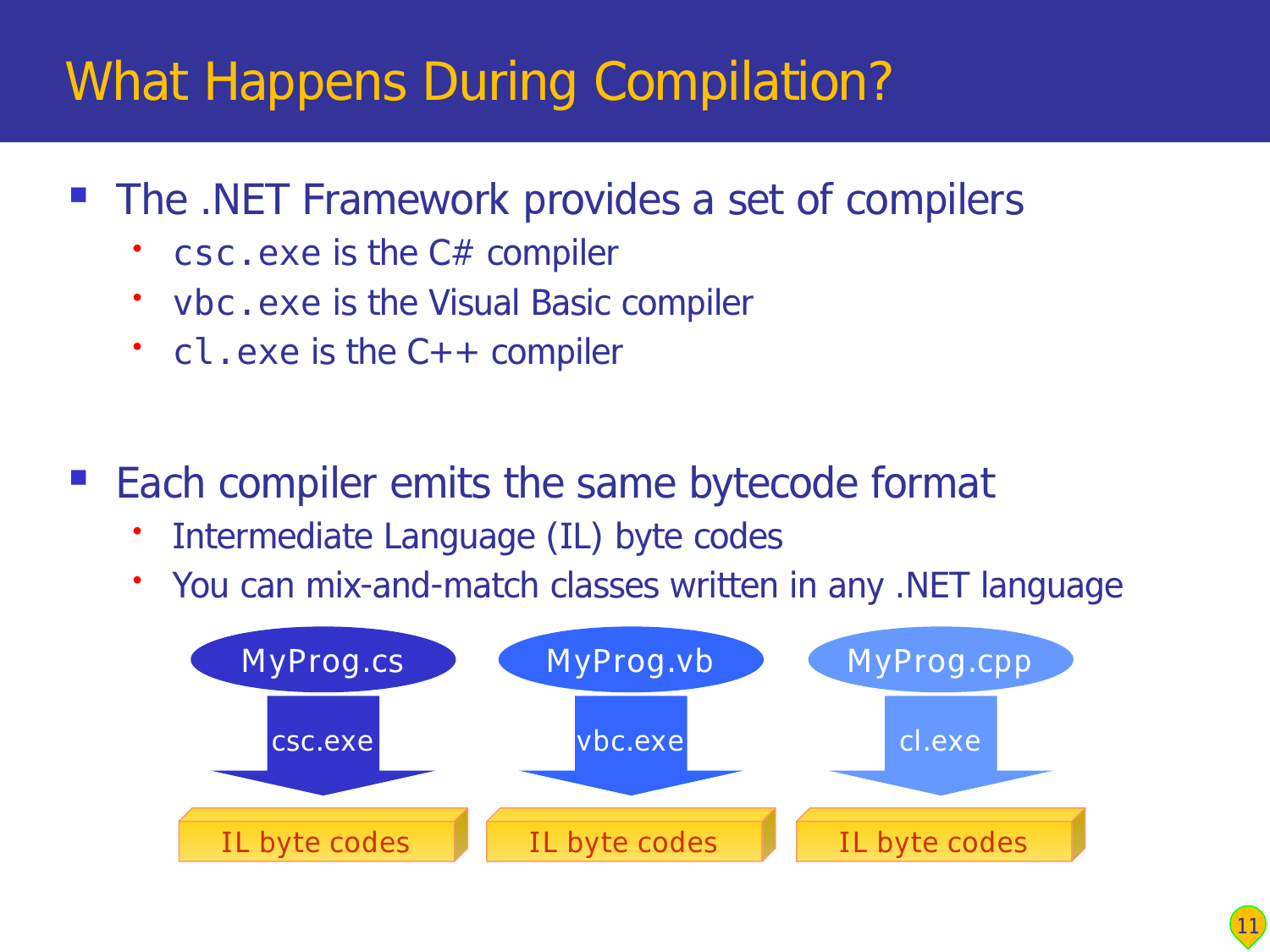

# What Happens During Compilation?
The .NET Framework provides a set of compilers
csc.exe is the C# compiler
vbc.exe is the Visual Basic compiler
cl.exe is the C++ compiler

Each compiler emits the same bytecode format
Intermediate Language (IL) byte codes
You can mix-and-match classes written in any .NET language

MyProg.cs
csc.exe
IL byte codes
MyProg.vb
vbc.exe
IL byte codes
MyProg.cpp
cl.exe
IL byte codes
11